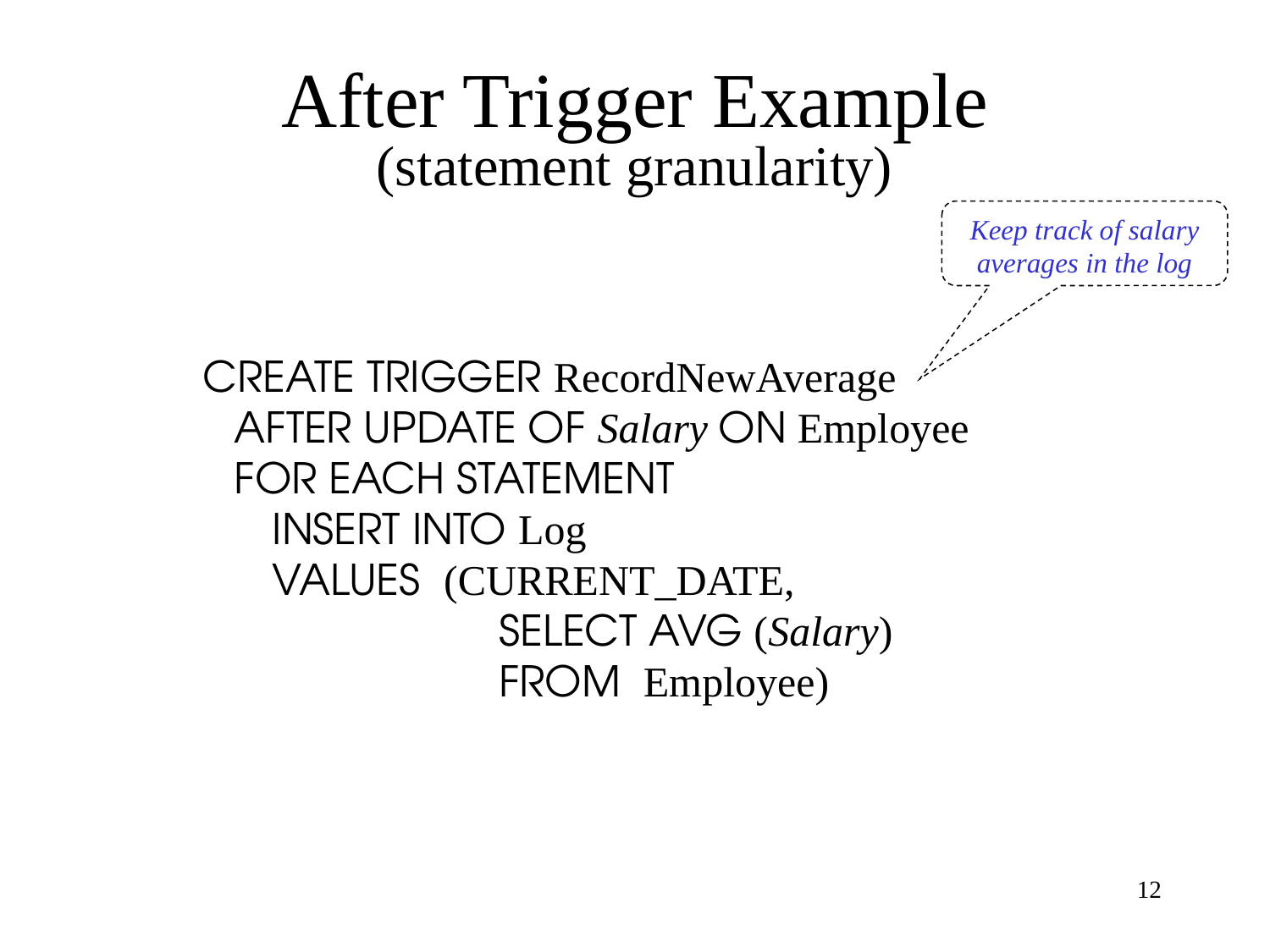

# After Trigger Example (statement granularity)
Keep track of salary averages in the log
CREATE TRIGGER RecordNewAverage
   AFTER UPDATE OF Salary ON Employee
   FOR EACH STATEMENT
      INSERT INTO Log
      VALUES  (CURRENT_DATE,
                            SELECT AVG (Salary)
                            FROM  Employee)
12